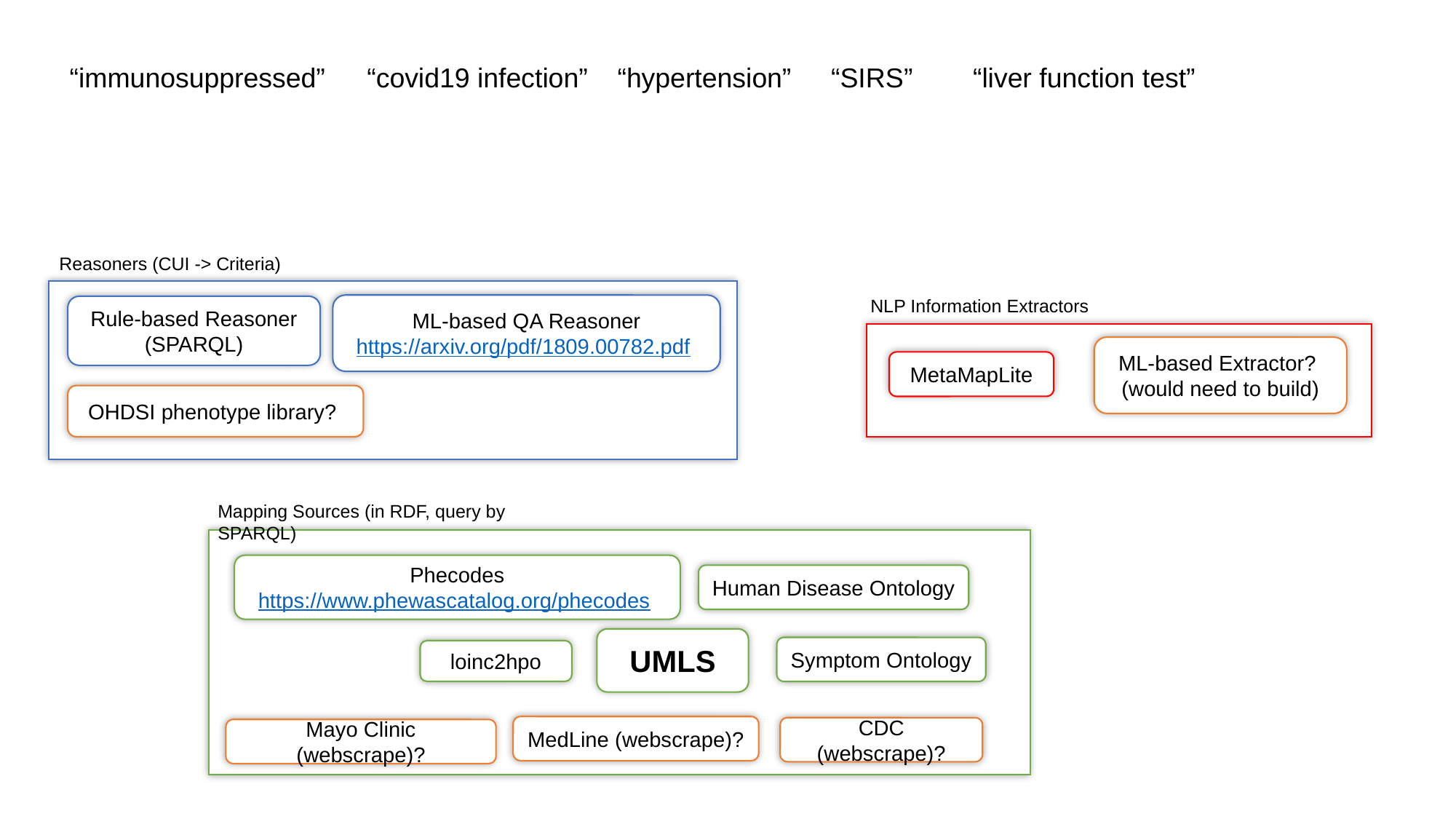

“immunosuppressed”
“covid19 infection”
“hypertension”
“SIRS”
“liver function test”
Reasoners (CUI -> Criteria)

ML-based QA Reasoner
https://arxiv.org/pdf/1809.00782.pdf
Rule-based Reasoner (SPARQL)
OHDSI phenotype library?
NLP Information Extractors

ML-based Extractor?
(would need to build)
MetaMapLite
Mapping Sources (in RDF, query by SPARQL)

Phecodes
https://www.phewascatalog.org/phecodes
UMLS
loinc2hpo
Human Disease Ontology
MedLine (webscrape)?
Mayo Clinic (webscrape)?
Symptom Ontology
CDC (webscrape)?